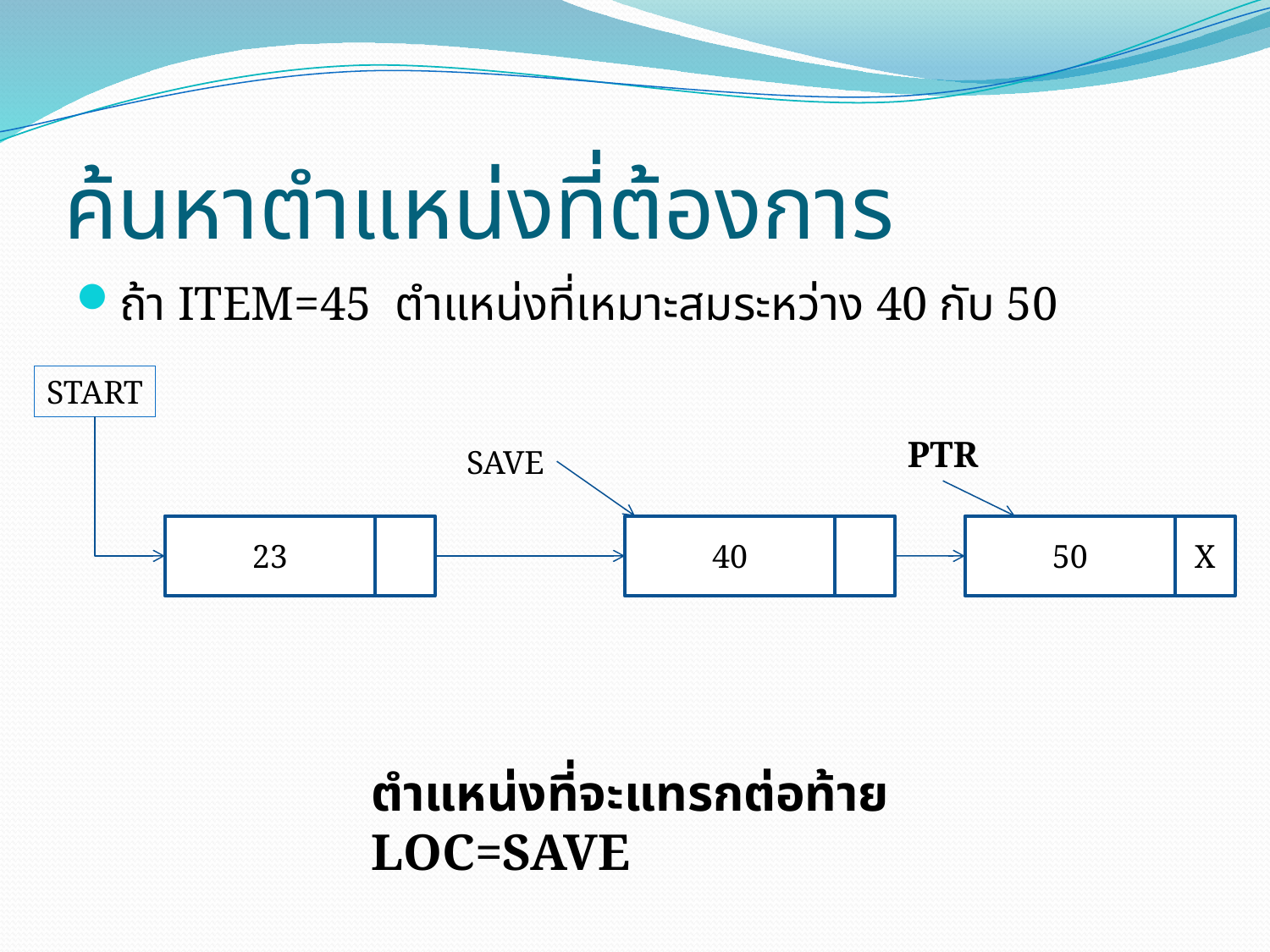

# ค้นหาตำแหน่งที่ต้องการ
ถ้า ITEM=45  ตำแหน่งที่เหมาะสมระหว่าง 40 กับ 50
START
PTR
SAVE
23

40

50
X
ตำแหน่งที่จะแทรกต่อท้าย LOC=SAVE